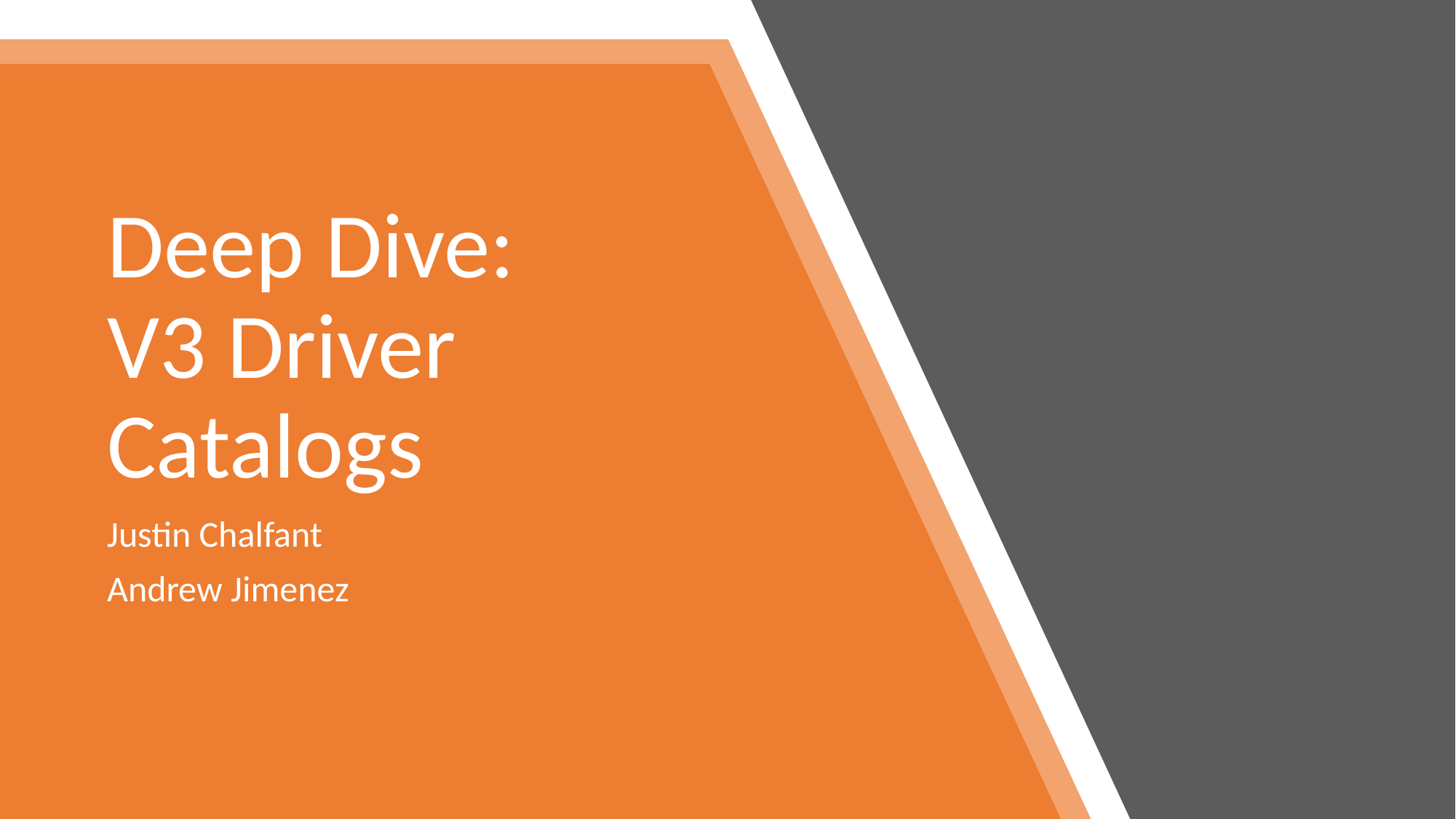

# Deep Dive: V3 Driver Catalogs
Justin Chalfant
Andrew Jimenez